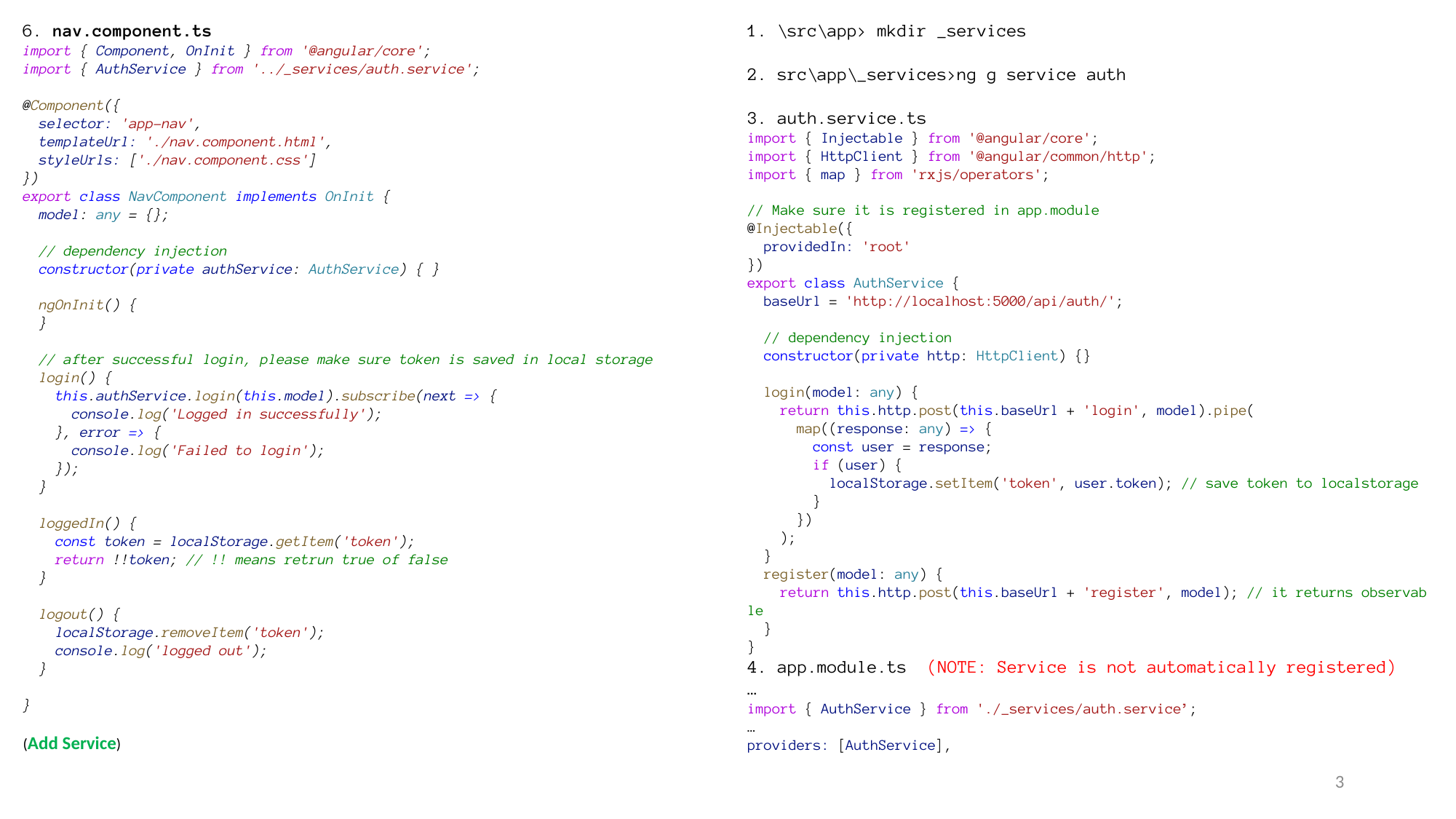

6. nav.component.ts
import { Component, OnInit } from '@angular/core';
import { AuthService } from '../_services/auth.service';
@Component({
  selector: 'app-nav',
  templateUrl: './nav.component.html',
  styleUrls: ['./nav.component.css']
})
export class NavComponent implements OnInit {
  model: any = {};
  // dependency injection
  constructor(private authService: AuthService) { }
  ngOnInit() {
  }
  // after successful login, please make sure token is saved in local storage
  login() {
    this.authService.login(this.model).subscribe(next => {
      console.log('Logged in successfully');
    }, error => {
      console.log('Failed to login');
    });
  }
  loggedIn() {
    const token = localStorage.getItem('token');
    return !!token; // !! means retrun true of false
  }
  logout() {
    localStorage.removeItem('token');
    console.log('logged out');
  }
}
(Add Service)

1. \src\app> mkdir _services

2. src\app\_services>ng g service auth

3. auth.service.ts
import { Injectable } from '@angular/core';
import { HttpClient } from '@angular/common/http';
import { map } from 'rxjs/operators';
// Make sure it is registered in app.module
@Injectable({
  providedIn: 'root'
})
export class AuthService {
  baseUrl = 'http://localhost:5000/api/auth/';
  // dependency injection
  constructor(private http: HttpClient) {}
  login(model: any) {
    return this.http.post(this.baseUrl + 'login', model).pipe(
      map((response: any) => {
        const user = response;
        if (user) {
          localStorage.setItem('token', user.token); // save token to localstorage
        }
      })
    );
  }
  register(model: any) {
    return this.http.post(this.baseUrl + 'register', model); // it returns observable
  }
}
4. app.module.ts  (NOTE: Service is not automatically registered)
…
import { AuthService } from './_services/auth.service’;
…
providers: [AuthService],

3